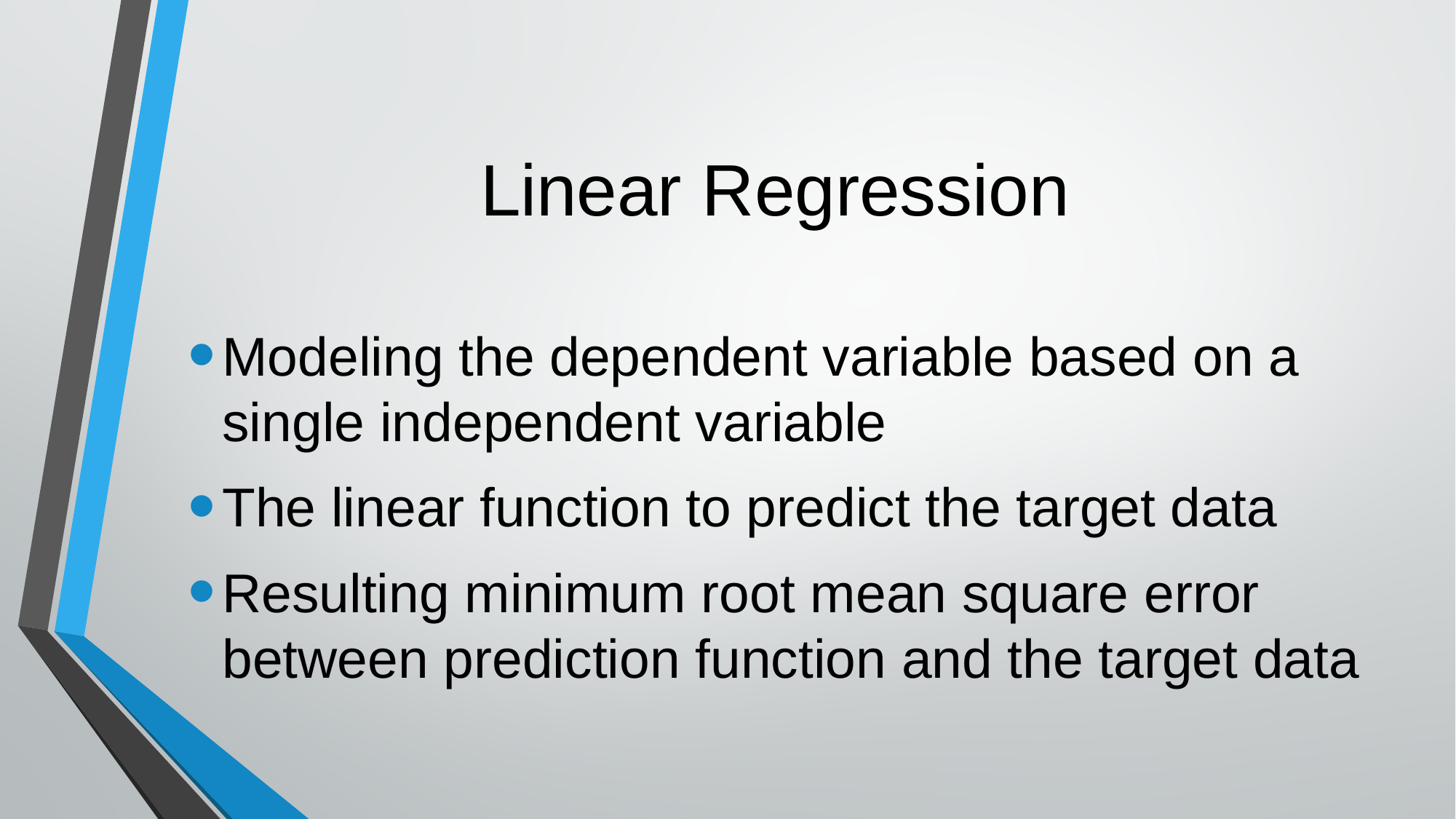

# Linear Regression
Modeling the dependent variable based on a single independent variable
The linear function to predict the target data
Resulting minimum root mean square error between prediction function and the target data